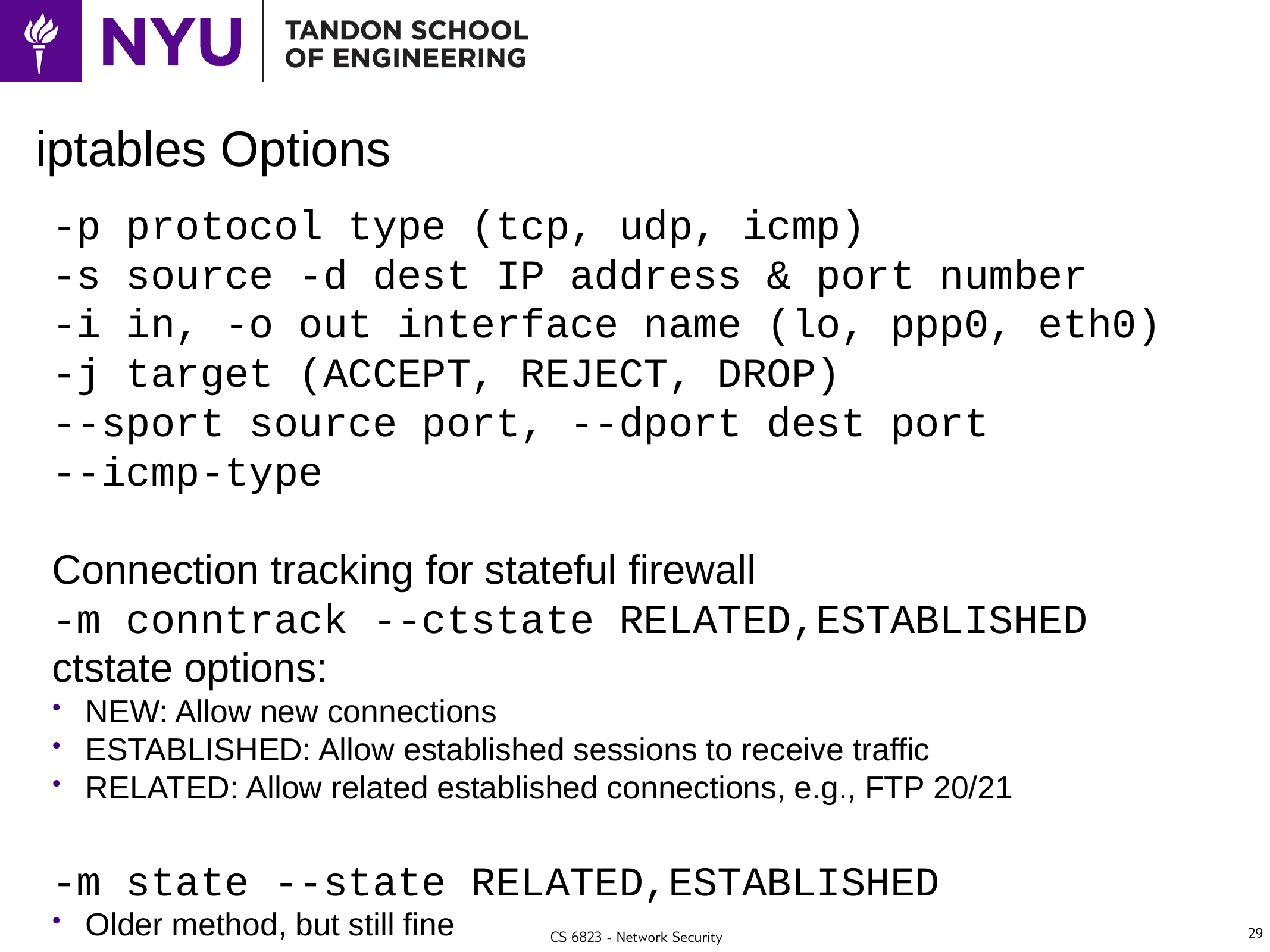

# iptables Options
-p protocol type (tcp, udp, icmp)
-s source -d dest IP address & port number
-i in, -o out interface name (lo, ppp0, eth0)
-j target (ACCEPT, REJECT, DROP)
--sport source port, --dport dest port
--icmp-type

Connection tracking for stateful firewall
-m conntrack --ctstate RELATED,ESTABLISHED
ctstate options:
NEW: Allow new connections
ESTABLISHED: Allow established sessions to receive traffic
RELATED: Allow related established connections, e.g., FTP 20/21

-m state --state RELATED,ESTABLISHED
Older method, but still fine
29
CS 6823 - Network Security